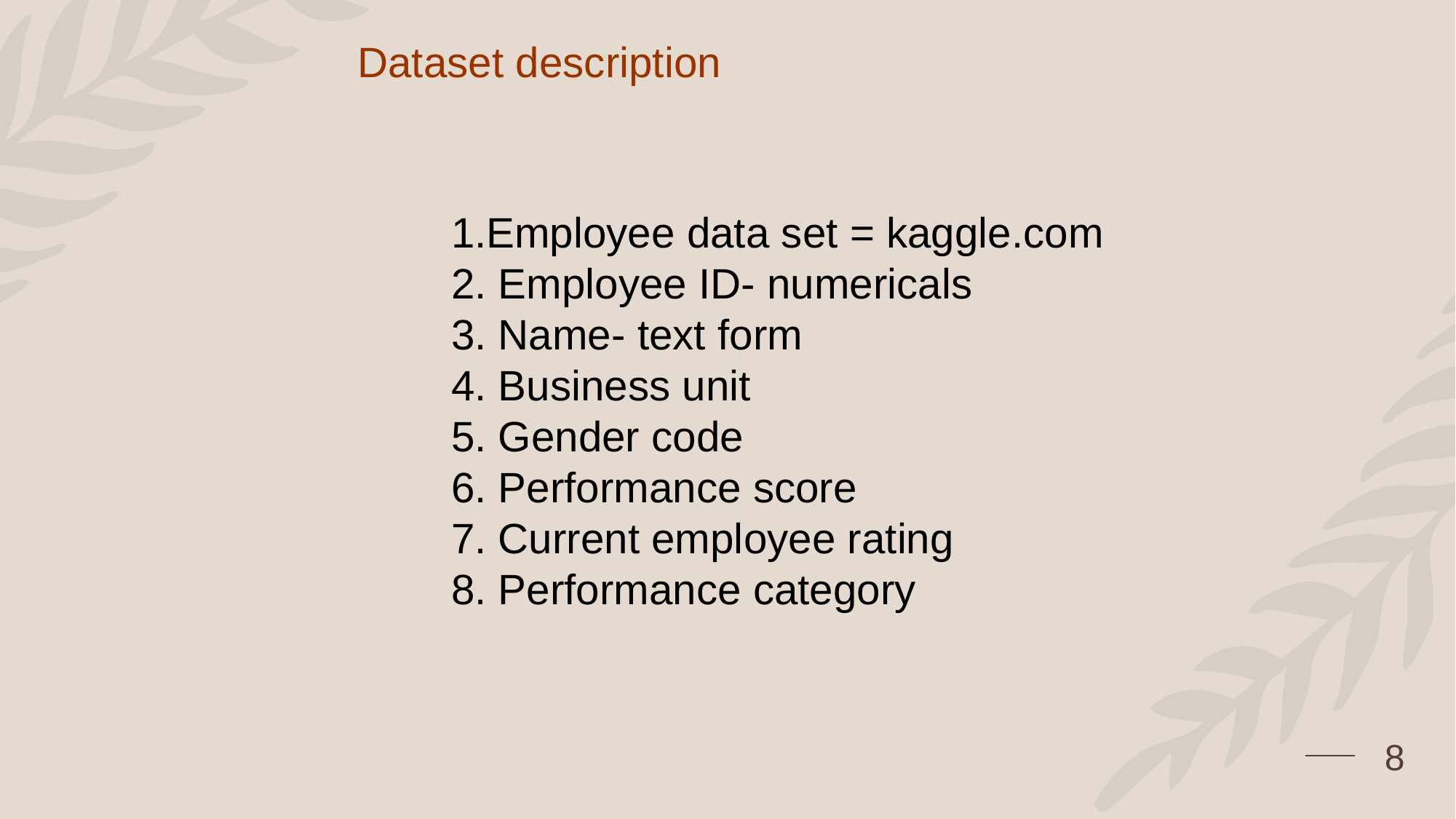

Dataset description
1.Employee data set = kaggle.com
2. Employee ID- numericals
3. Name- text form
4. Business unit
5. Gender code
6. Performance score
7. Current employee rating
8. Performance category

8